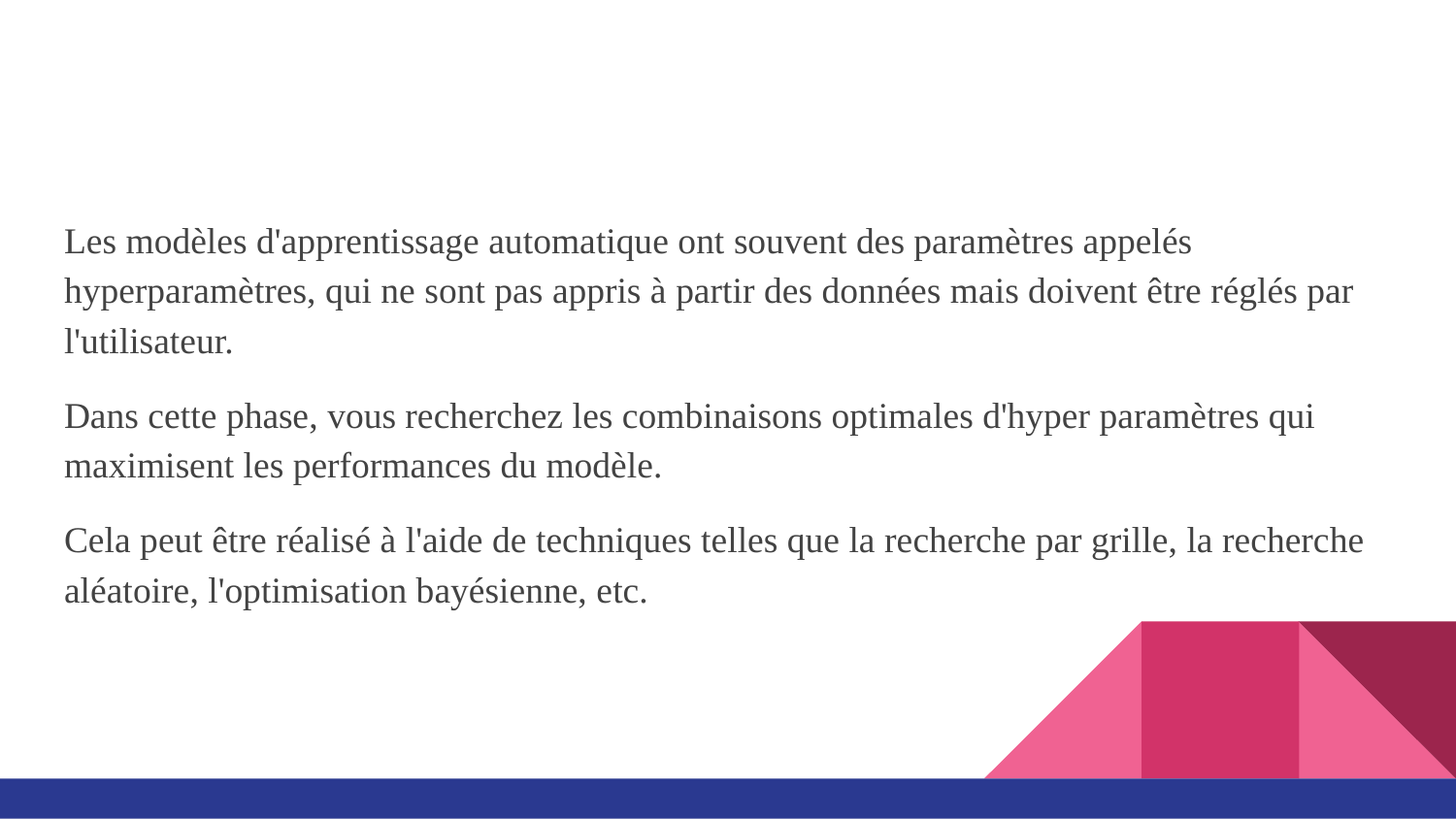

Les modèles d'apprentissage automatique ont souvent des paramètres appelés hyperparamètres, qui ne sont pas appris à partir des données mais doivent être réglés par l'utilisateur.
Dans cette phase, vous recherchez les combinaisons optimales d'hyper paramètres qui maximisent les performances du modèle.
Cela peut être réalisé à l'aide de techniques telles que la recherche par grille, la recherche aléatoire, l'optimisation bayésienne, etc.